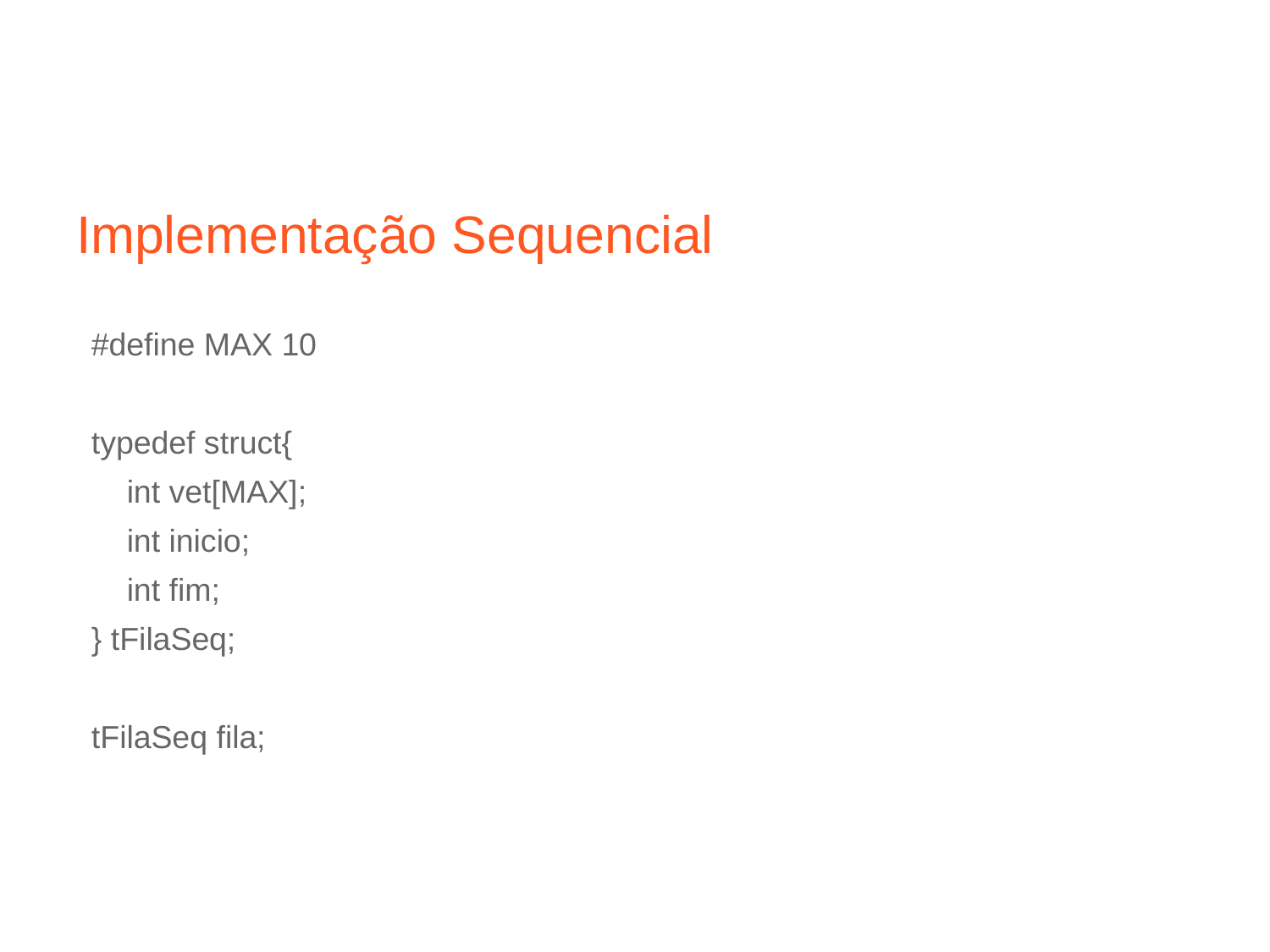

# Implementação Sequencial
#define MAX 10

typedef struct{
	int vet[MAX];
	int inicio;
	int fim;
} tFilaSeq;

tFilaSeq fila;